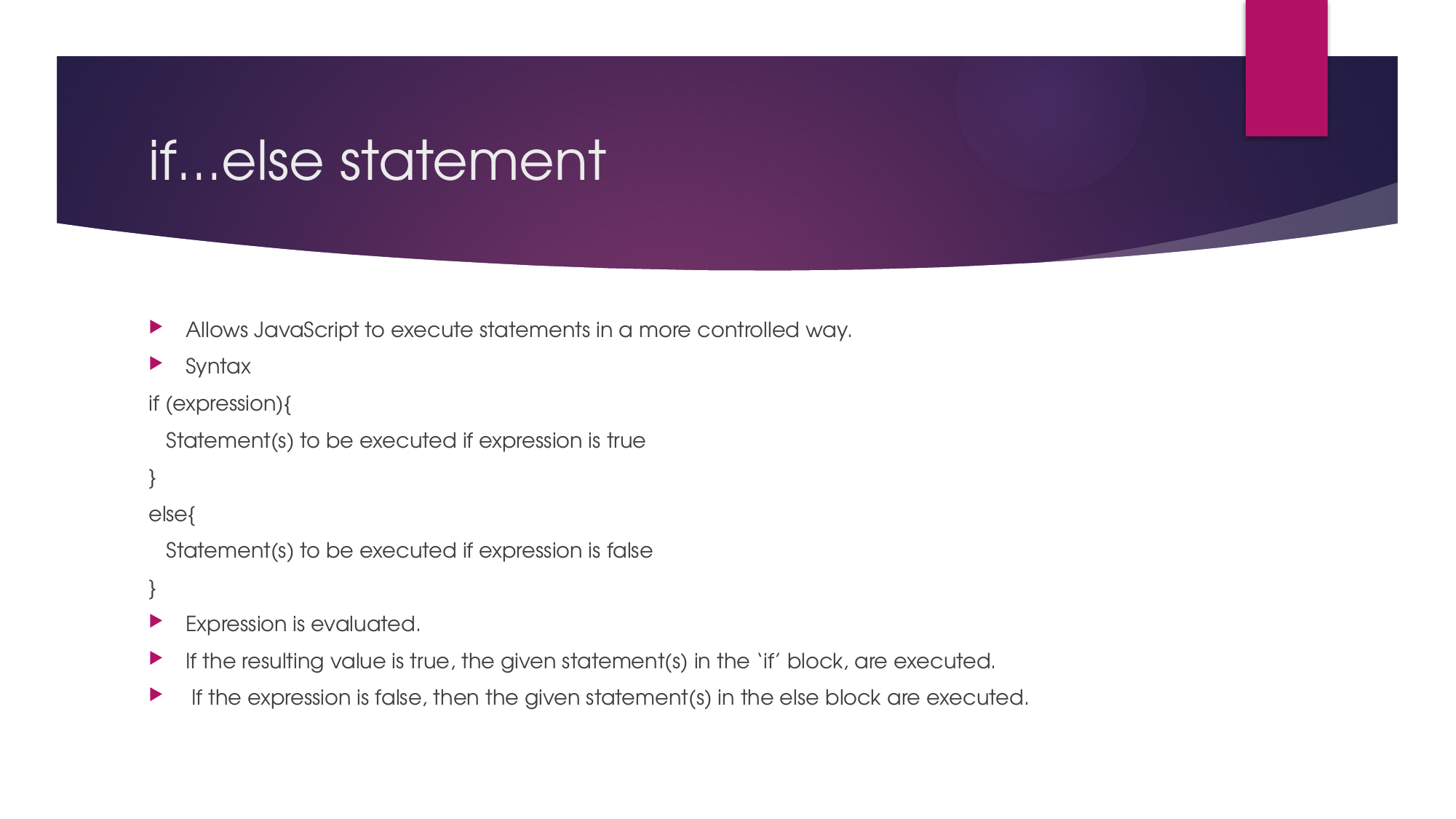

# if...else statement
Allows JavaScript to execute statements in a more controlled way.
Syntax
if (expression){
   Statement(s) to be executed if expression is true
}
else{
   Statement(s) to be executed if expression is false
}
Expression is evaluated.
If the resulting value is true, the given statement(s) in the ‘if’ block, are executed.
 If the expression is false, then the given statement(s) in the else block are executed.